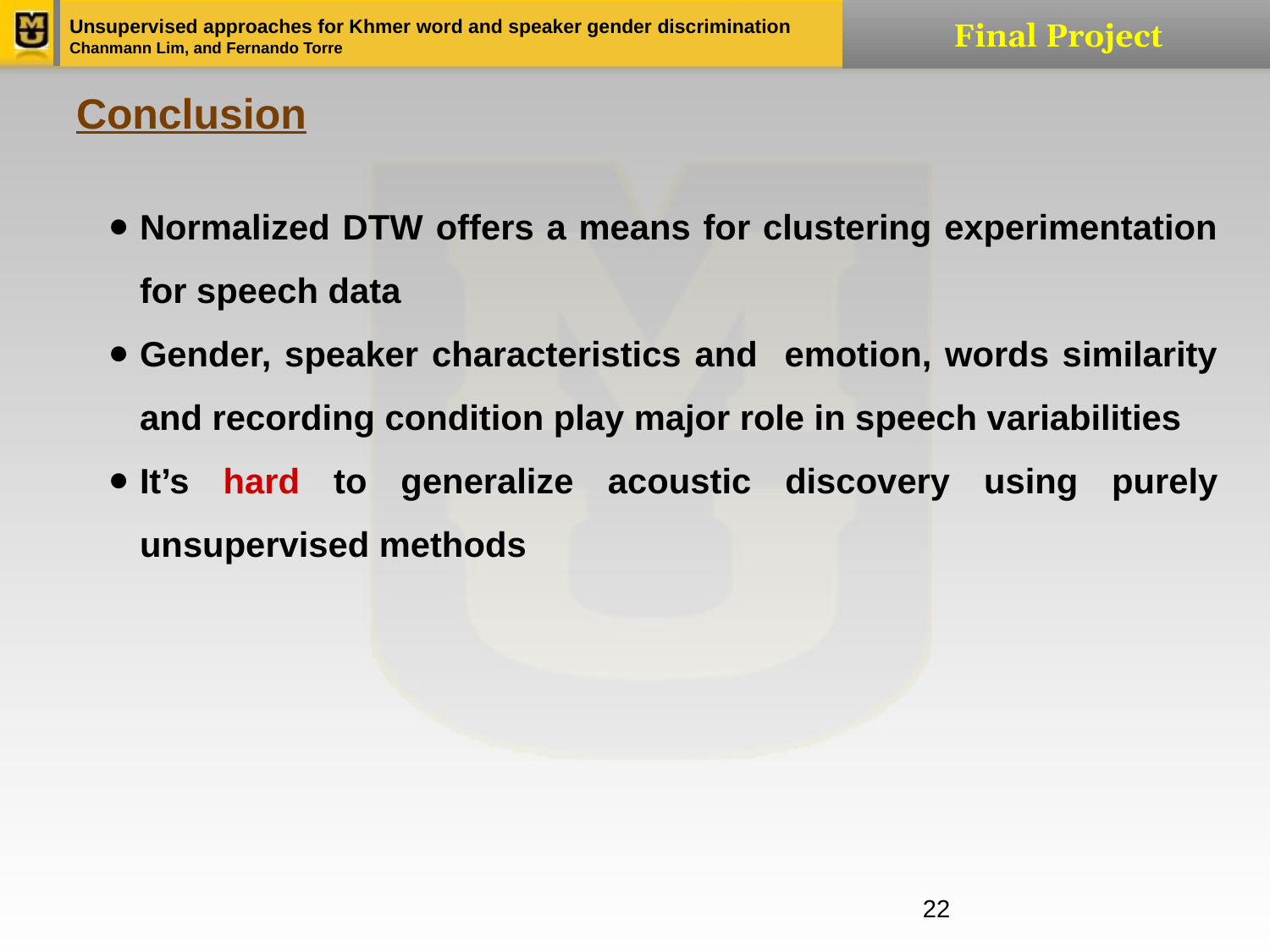

Conclusion
Normalized DTW offers a means for clustering experimentation for speech data
Gender, speaker characteristics and  emotion, words similarity and recording condition play major role in speech variabilities
It’s hard to generalize acoustic discovery using purely unsupervised methods
22